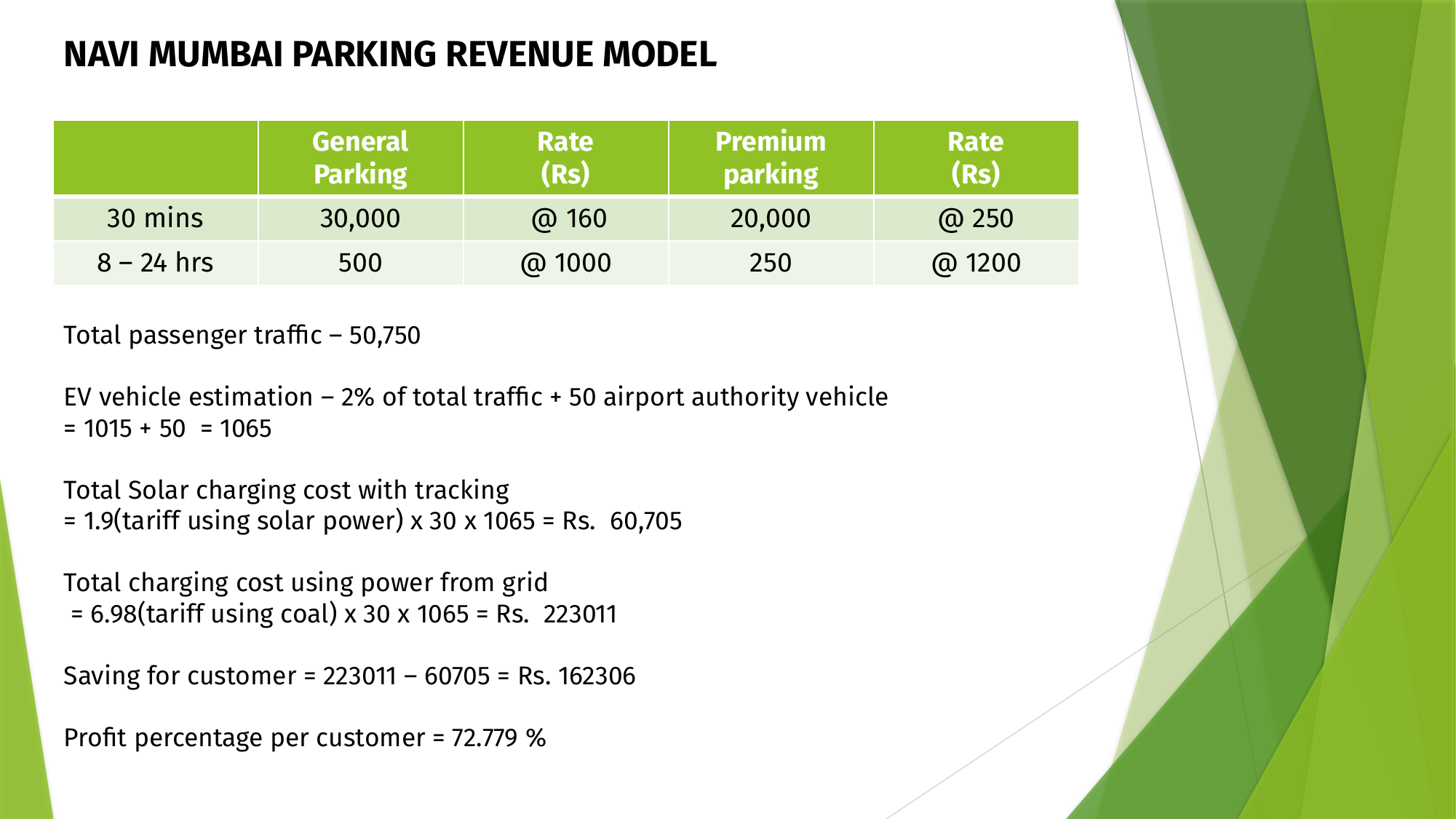

NAVI MUMBAI PARKING REVENUE MODEL
|  | General Parking | Rate (Rs) | Premium parking | Rate (Rs) |
| --- | --- | --- | --- | --- |
| 30 mins | 30,000 | @ 160 | 20,000 | @ 250 |
| 8 – 24 hrs | 500 | @ 1000 | 250 | @ 1200 |
# Total passenger traffic – 50,750 EV vehicle estimation – 2% of total traffic + 50 airport authority vehicle = 1015 + 50  = 1065 Total Solar charging cost with tracking = 1.9(tariff using solar power) x 30 x 1065 = Rs.  60,705 Total charging cost using power from grid = 6.98(tariff using coal) x 30 x 1065 = Rs.  223011 Saving for customer = 223011 – 60705 = Rs. 162306 Profit percentage per customer = 72.779 %